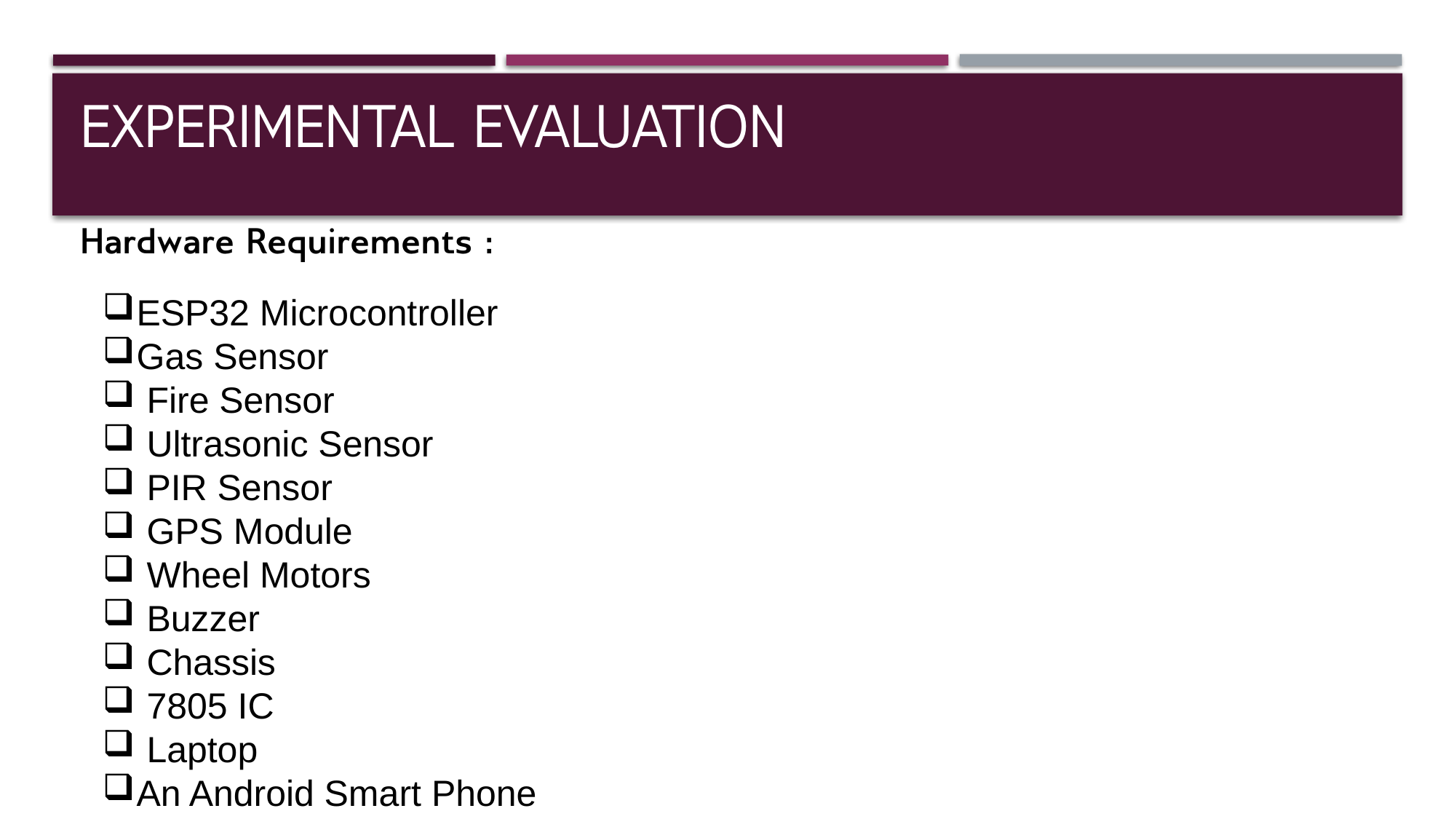

# Experimental evaluation
Hardware Requirements :
ESP32 Microcontroller
Gas Sensor
 Fire Sensor
 Ultrasonic Sensor
 PIR Sensor
 GPS Module
 Wheel Motors
 Buzzer
 Chassis
 7805 IC
 Laptop
An Android Smart Phone